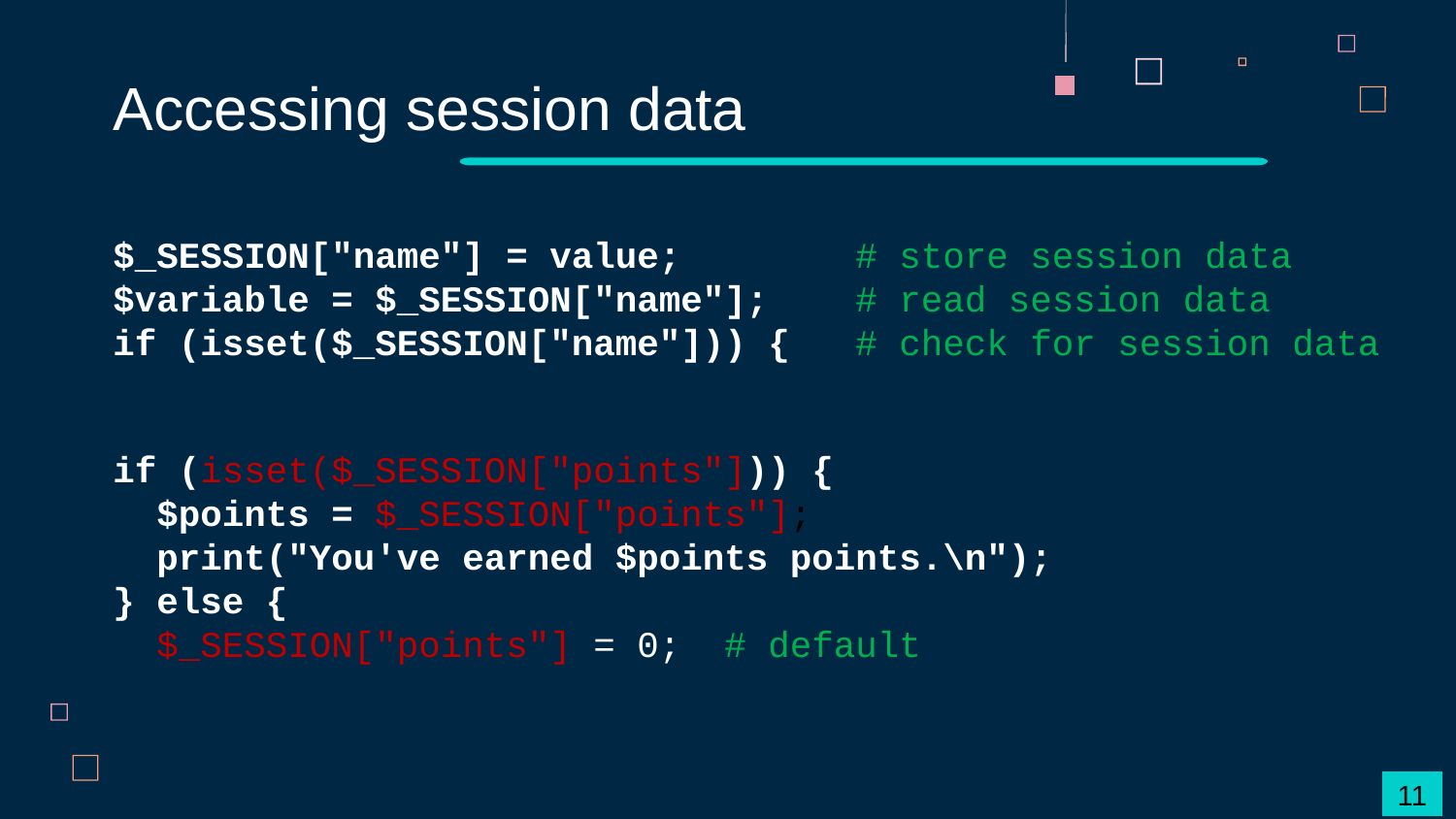

# Accessing session data

$_SESSION["name"] = value;        # store session data
$variable = $_SESSION["name"];    # read session data
if (isset($_SESSION["name"])) {   # check for session data
if (isset($_SESSION["points"])) {
  $points = $_SESSION["points"];
  print("You've earned $points points.\n");
} else {
  $_SESSION["points"] = 0;  # default
11